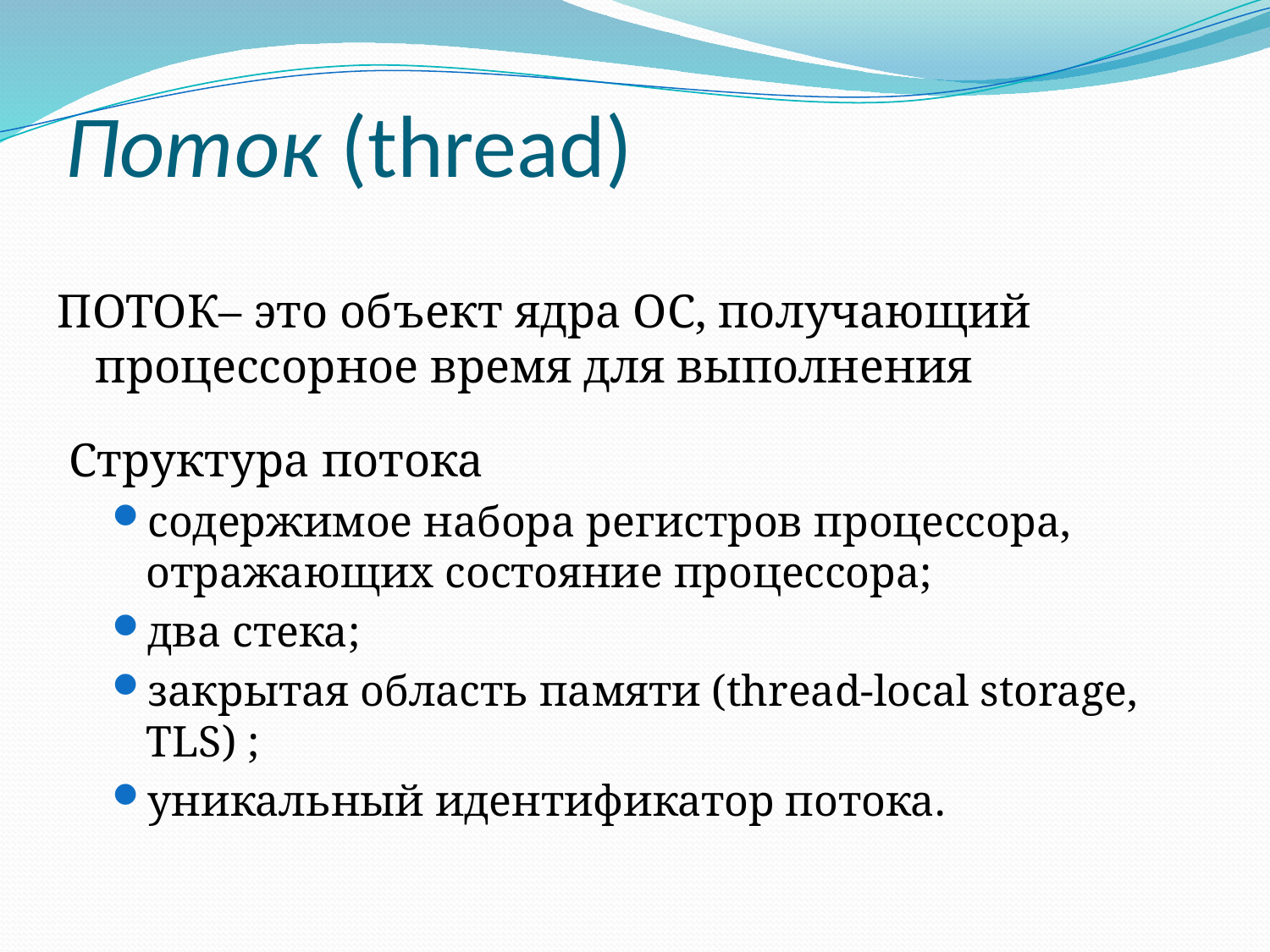

# Поток (thread)
ПОТОК– это объект ядра ОС, получающий процессорное время для выполнения

 Структура потока
содержимое набора регистров процессора, отражающих состояние процессора;
два стека;
закрытая область памяти (thread-local storage, TLS) ;
уникальный идентификатор потока.